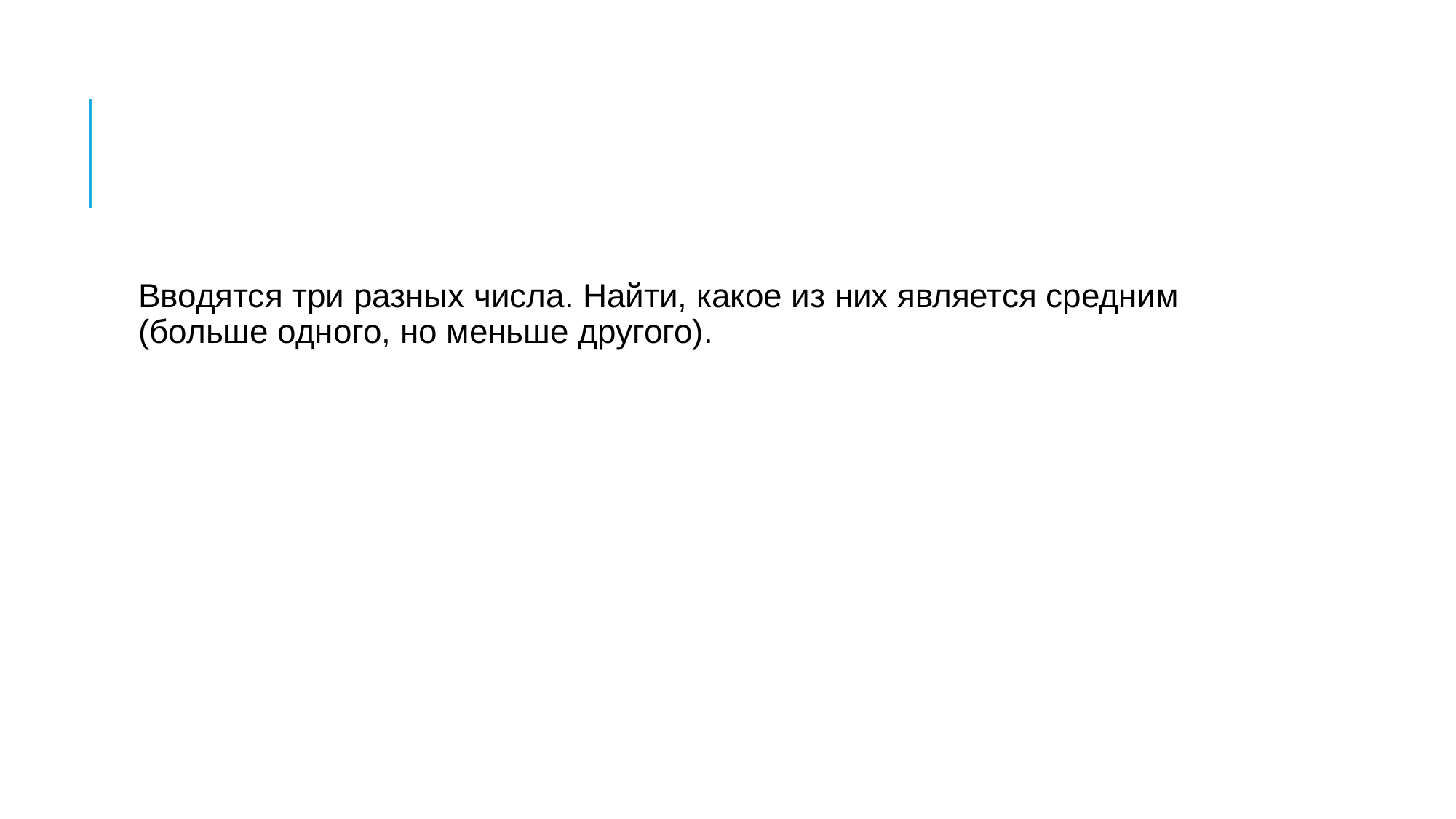

#
Вводятся три разных числа. Найти, какое из них является средним (больше одного, но меньше другого).